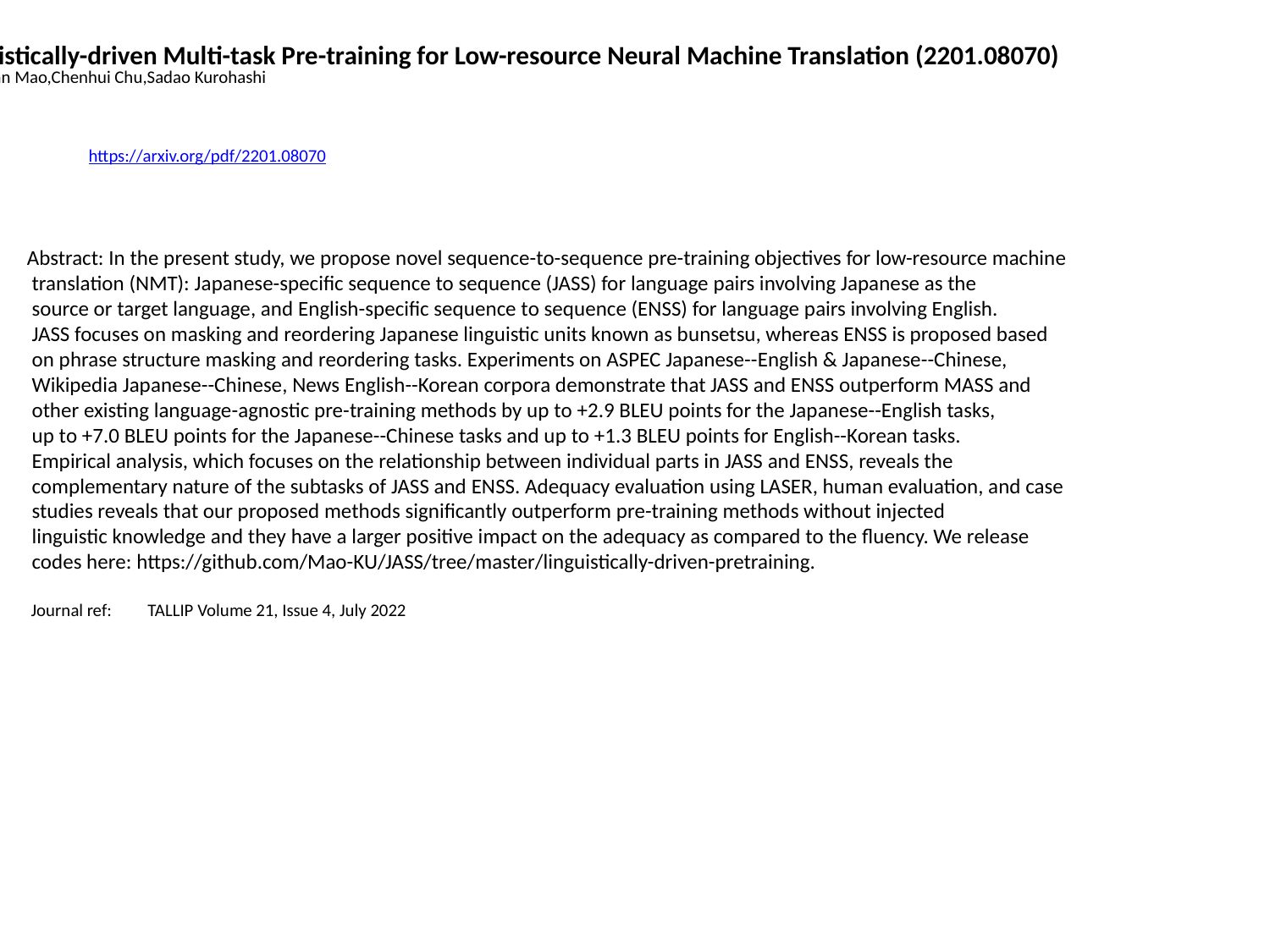

Linguistically-driven Multi-task Pre-training for Low-resource Neural Machine Translation (2201.08070)
Zhuoyuan Mao,Chenhui Chu,Sadao Kurohashi

https://arxiv.org/pdf/2201.08070

Abstract: In the present study, we propose novel sequence-to-sequence pre-training objectives for low-resource machine
 translation (NMT): Japanese-specific sequence to sequence (JASS) for language pairs involving Japanese as the
 source or target language, and English-specific sequence to sequence (ENSS) for language pairs involving English.
 JASS focuses on masking and reordering Japanese linguistic units known as bunsetsu, whereas ENSS is proposed based
 on phrase structure masking and reordering tasks. Experiments on ASPEC Japanese--English & Japanese--Chinese,
 Wikipedia Japanese--Chinese, News English--Korean corpora demonstrate that JASS and ENSS outperform MASS and
 other existing language-agnostic pre-training methods by up to +2.9 BLEU points for the Japanese--English tasks,
 up to +7.0 BLEU points for the Japanese--Chinese tasks and up to +1.3 BLEU points for English--Korean tasks.
 Empirical analysis, which focuses on the relationship between individual parts in JASS and ENSS, reveals the
 complementary nature of the subtasks of JASS and ENSS. Adequacy evaluation using LASER, human evaluation, and case
 studies reveals that our proposed methods significantly outperform pre-training methods without injected
 linguistic knowledge and they have a larger positive impact on the adequacy as compared to the fluency. We release
 codes here: https://github.com/Mao-KU/JASS/tree/master/linguistically-driven-pretraining.
 Journal ref:         TALLIP Volume 21, Issue 4, July 2022